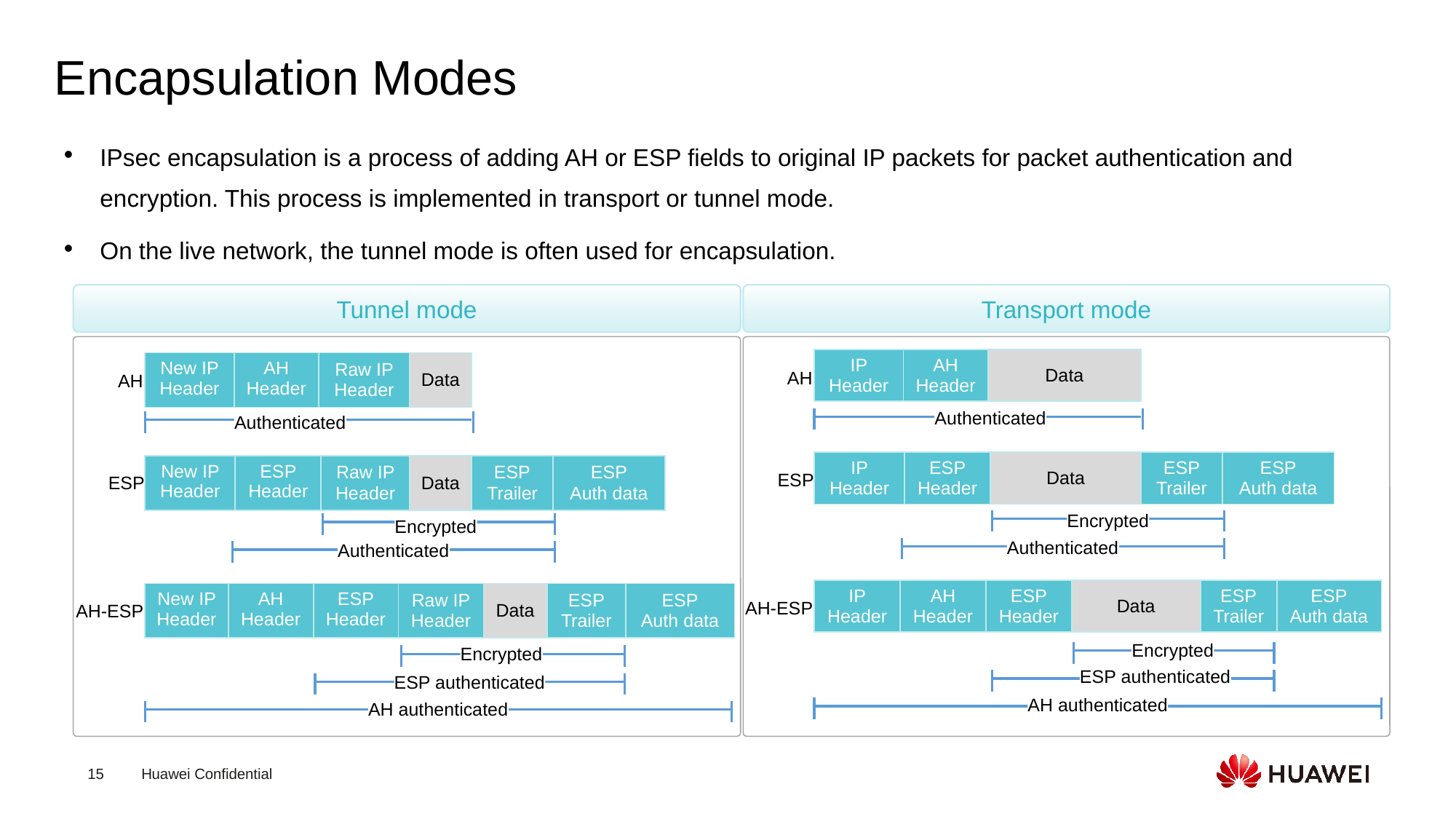

# Encapsulation Modes
IPsec encapsulation is a process of adding AH or ESP fields to original IP packets for packet authentication and encryption. This process is implemented in transport or tunnel mode.
On the live network, the tunnel mode is often used for encapsulation.
Tunnel mode
Transport mode

| IP Header | AH Header | Data |
| --- | --- | --- |
| New IP Header | AH Header | Raw IP Header | Data |
| --- | --- | --- | --- |
AH
AH
Authenticated
Authenticated
| IP Header | ESP Header | Data | ESP Trailer | ESP Auth data |
| --- | --- | --- | --- | --- |
| New IP Header | ESP Header | Raw IP Header | Data | ESP Trailer | ESP Auth data |
| --- | --- | --- | --- | --- | --- |
ESP
ESP
Encrypted
Encrypted
Authenticated
Authenticated
| IP Header | AH Header | ESP Header | Data | ESP Trailer | ESP Auth data |
| --- | --- | --- | --- | --- | --- |
| New IP Header | AH Header | ESP Header | Raw IP Header | Data | ESP Trailer | ESP Auth data |
| --- | --- | --- | --- | --- | --- | --- |
AH-ESP
AH-ESP
Encrypted
Encrypted
ESP authenticated
ESP authenticated
AH authenticated
AH authenticated